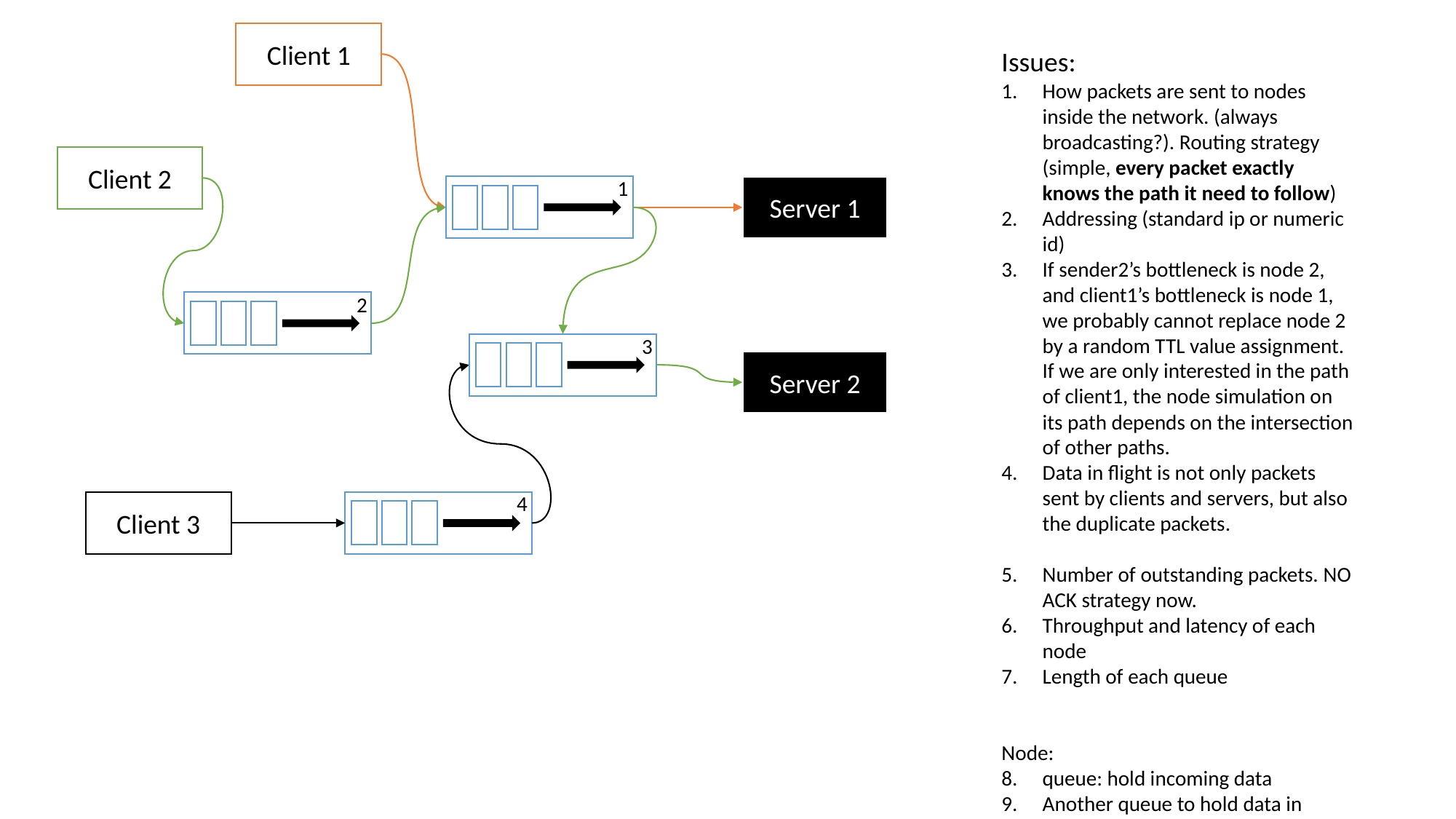

Client 1
Issues:
How packets are sent to nodes inside the network. (always broadcasting?). Routing strategy (simple, every packet exactly knows the path it need to follow)
Addressing (standard ip or numeric id)
If sender2’s bottleneck is node 2, and client1’s bottleneck is node 1, we probably cannot replace node 2 by a random TTL value assignment. If we are only interested in the path of client1, the node simulation on its path depends on the intersection of other paths.
Data in flight is not only packets sent by clients and servers, but also the duplicate packets.

Number of outstanding packets. NO ACK strategy now.
Throughput and latency of each node
Length of each queue

Node:
queue: hold incoming data
Another queue to hold data in transmission to simulate transmission delay
Delivery rate
List of connected nodes, clients, servers
Client 2
1

Server 1
2

3

Server 2
4
Client 3